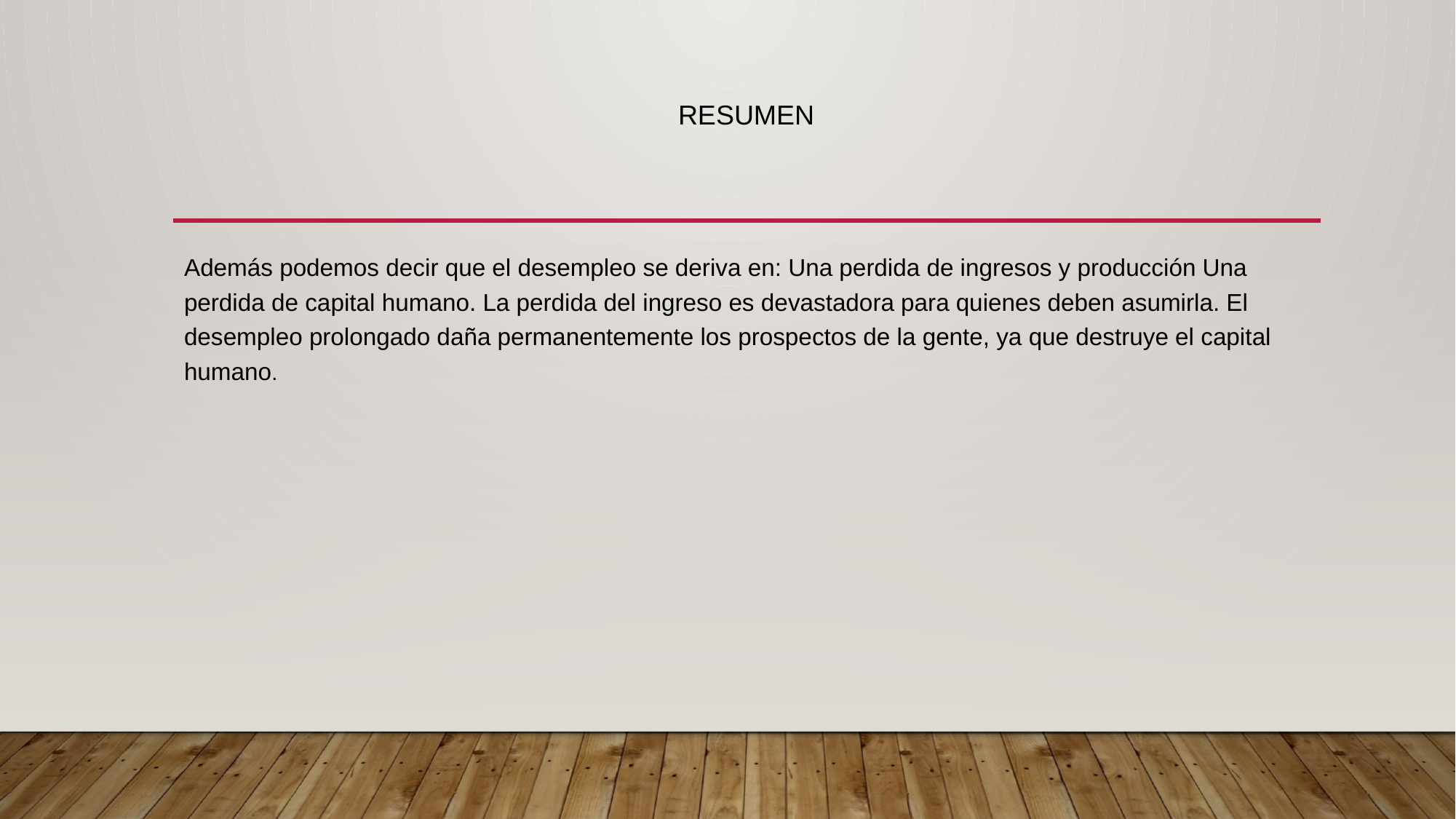

# Resumen
Además podemos decir que el desempleo se deriva en: Una perdida de ingresos y producción Una perdida de capital humano. La perdida del ingreso es devastadora para quienes deben asumirla. El desempleo prolongado daña permanentemente los prospectos de la gente, ya que destruye el capital humano.